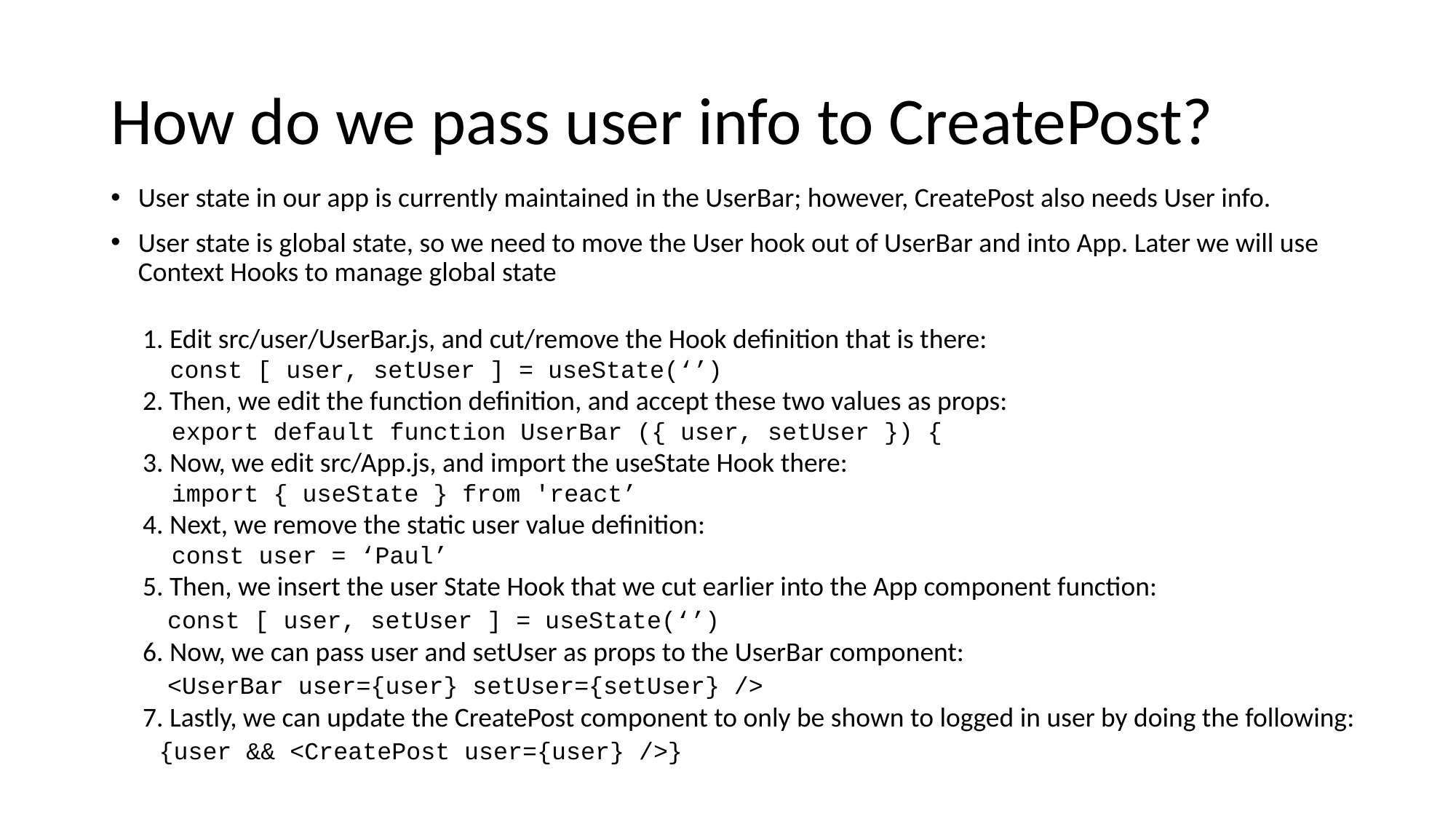

# How do we pass user info to CreatePost?
User state in our app is currently maintained in the UserBar; however, CreatePost also needs User info.
User state is global state, so we need to move the User hook out of UserBar and into App. Later we will use Context Hooks to manage global state

1. Edit src/user/UserBar.js, and cut/remove the Hook definition that is there:
     const [ user, setUser ] = useState(‘’)
2. Then, we edit the function definition, and accept these two values as props:
  export default function UserBar ({ user, setUser }) {
3. Now, we edit src/App.js, and import the useState Hook there:
  import { useState } from 'react’
4. Next, we remove the static user value definition:
  const user = ‘Paul’
5. Then, we insert the user State Hook that we cut earlier into the App component function:
    const [ user, setUser ] = useState(‘’)
6. Now, we can pass user and setUser as props to the UserBar component:
    <UserBar user={user} setUser={setUser} />
7. Lastly, we can update the CreatePost component to only be shown to logged in user by doing the following:
 {user && <CreatePost user={user} />}